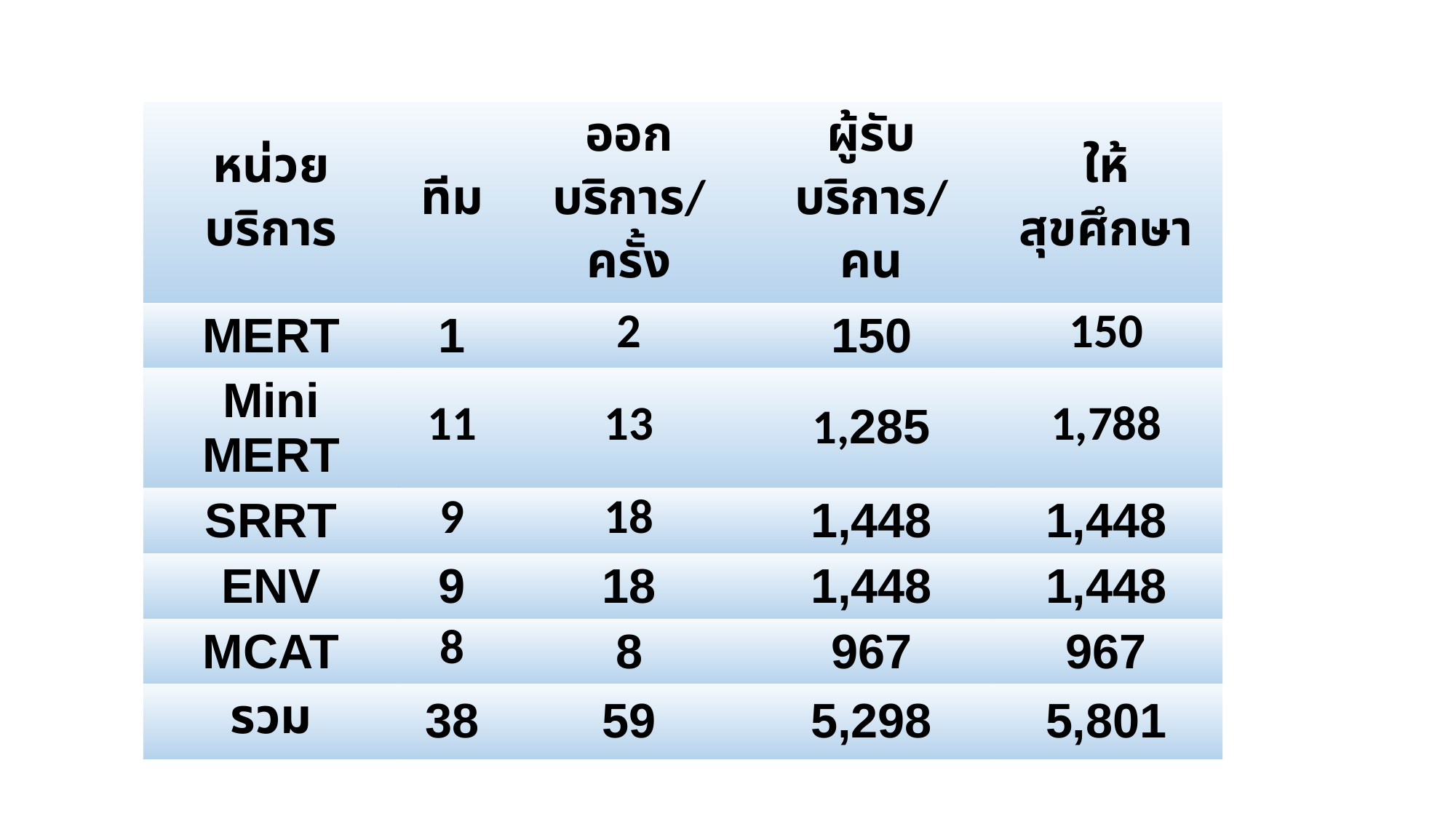

| หน่วยบริการ | ทีม | ออกบริการ/ครั้ง | ผู้รับบริการ/คน | ให้สุขศึกษา |
| --- | --- | --- | --- | --- |
| MERT | 1 | 2 | 150 | 150 |
| Mini MERT | 11 | 13 | 1,285 | 1,788 |
| SRRT | 9 | 18 | 1,448 | 1,448 |
| ENV | 9 | 18 | 1,448 | 1,448 |
| MCAT | 8 | 8 | 967 | 967 |
| รวม | 38 | 59 | 5,298 | 5,801 |